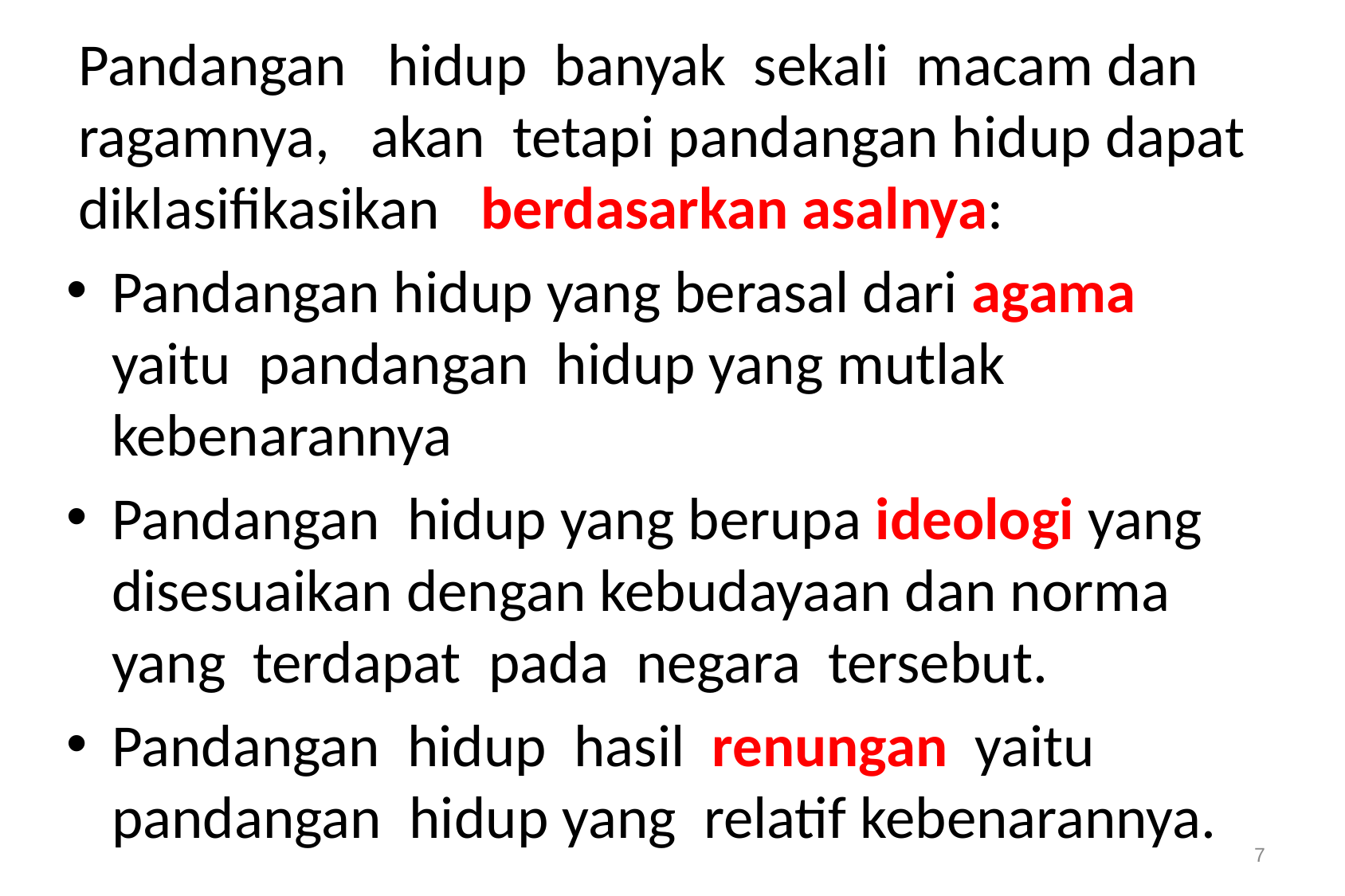

Pandangan   hidup  banyak  sekali  macam dan ragamnya,   akan  tetapi pandangan hidup dapat diklasifikasikan   berdasarkan asalnya:
Pandangan hidup yang berasal dari agama  yaitu  pandangan  hidup yang mutlak kebenarannya
Pandangan  hidup yang berupa ideologi yang disesuaikan dengan kebudayaan dan norma yang  terdapat  pada  negara  tersebut.
Pandangan  hidup  hasil  renungan  yaitu pandangan  hidup yang  relatif kebenarannya.
7